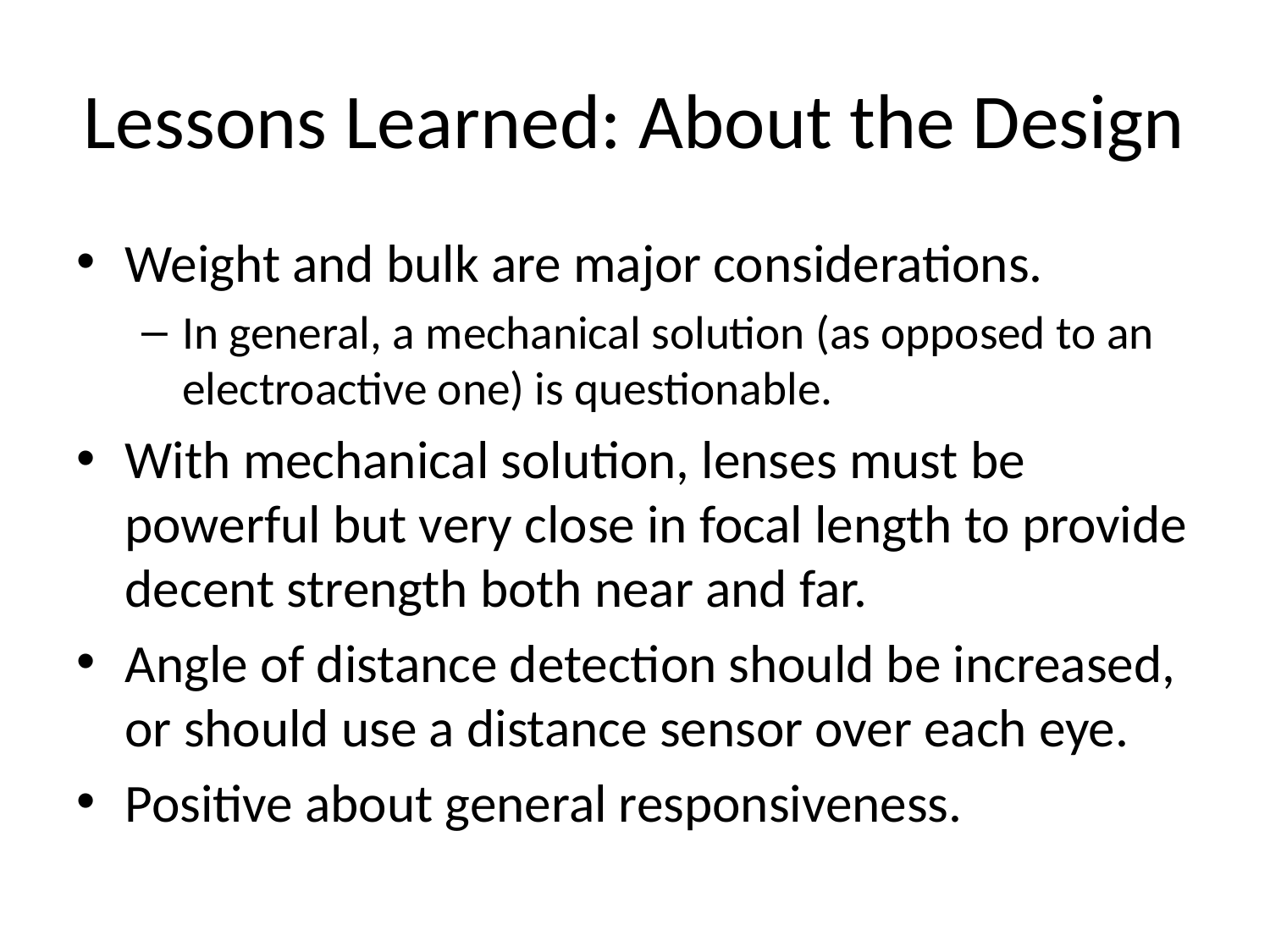

# Lessons Learned: About the Design
Weight and bulk are major considerations.
In general, a mechanical solution (as opposed to an electroactive one) is questionable.
With mechanical solution, lenses must be powerful but very close in focal length to provide decent strength both near and far.
Angle of distance detection should be increased, or should use a distance sensor over each eye.
Positive about general responsiveness.